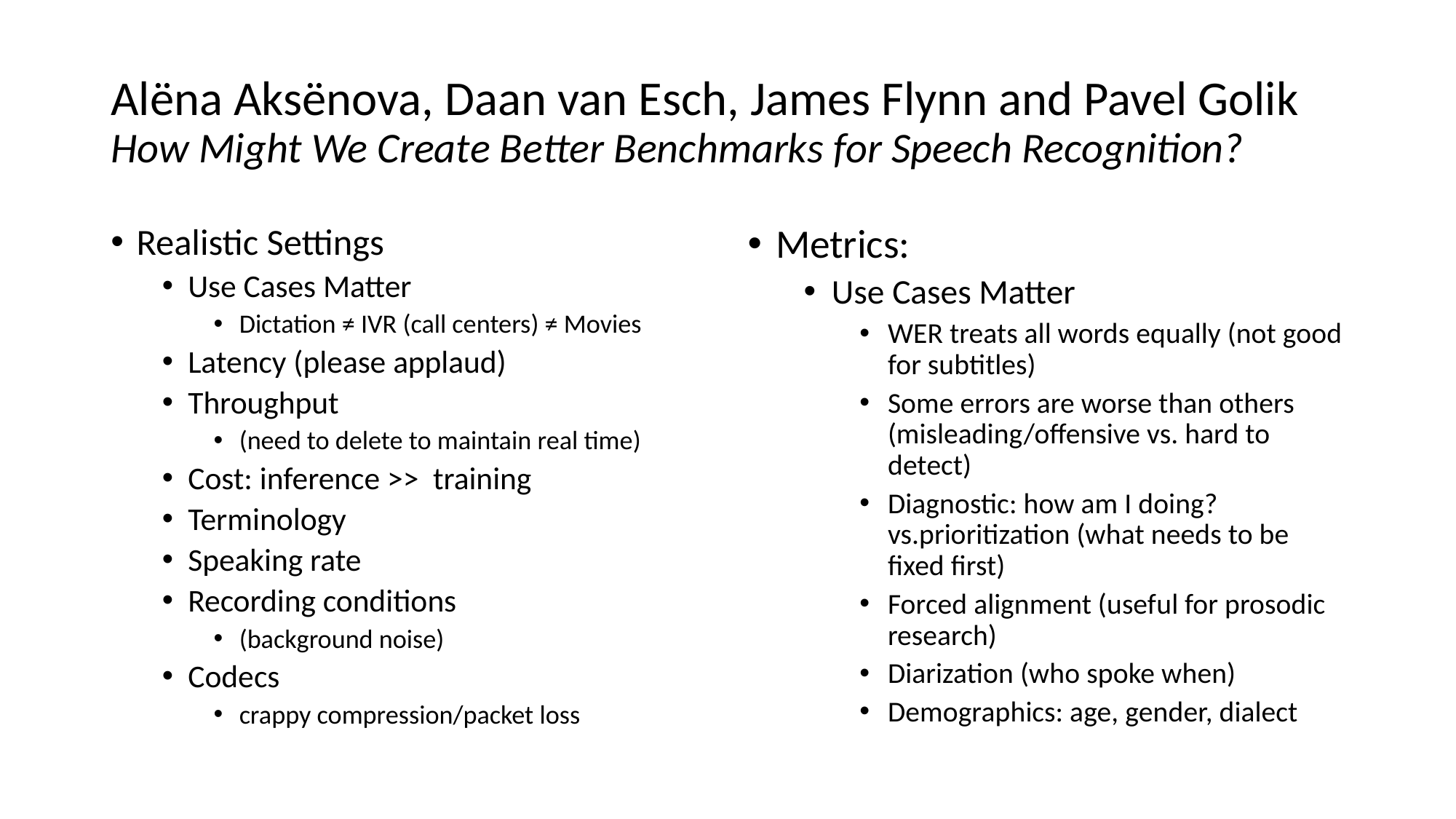

# Alëna Aksënova, Daan van Esch, James Flynn and Pavel Golik How Might We Create Better Benchmarks for Speech Recognition?
Realistic Settings
Use Cases Matter
Dictation ≠ IVR (call centers) ≠ Movies
Latency (please applaud)
Throughput
(need to delete to maintain real time)
Cost: inference >>  training
Terminology
Speaking rate
Recording conditions
(background noise)
Codecs
crappy compression/packet loss

Metrics:
Use Cases Matter
WER treats all words equally (not good for subtitles)
Some errors are worse than others (misleading/offensive vs. hard to detect)
Diagnostic: how am I doing?  vs.prioritization (what needs to be fixed first)
Forced alignment (useful for prosodic research)
Diarization (who spoke when)
Demographics: age, gender, dialect